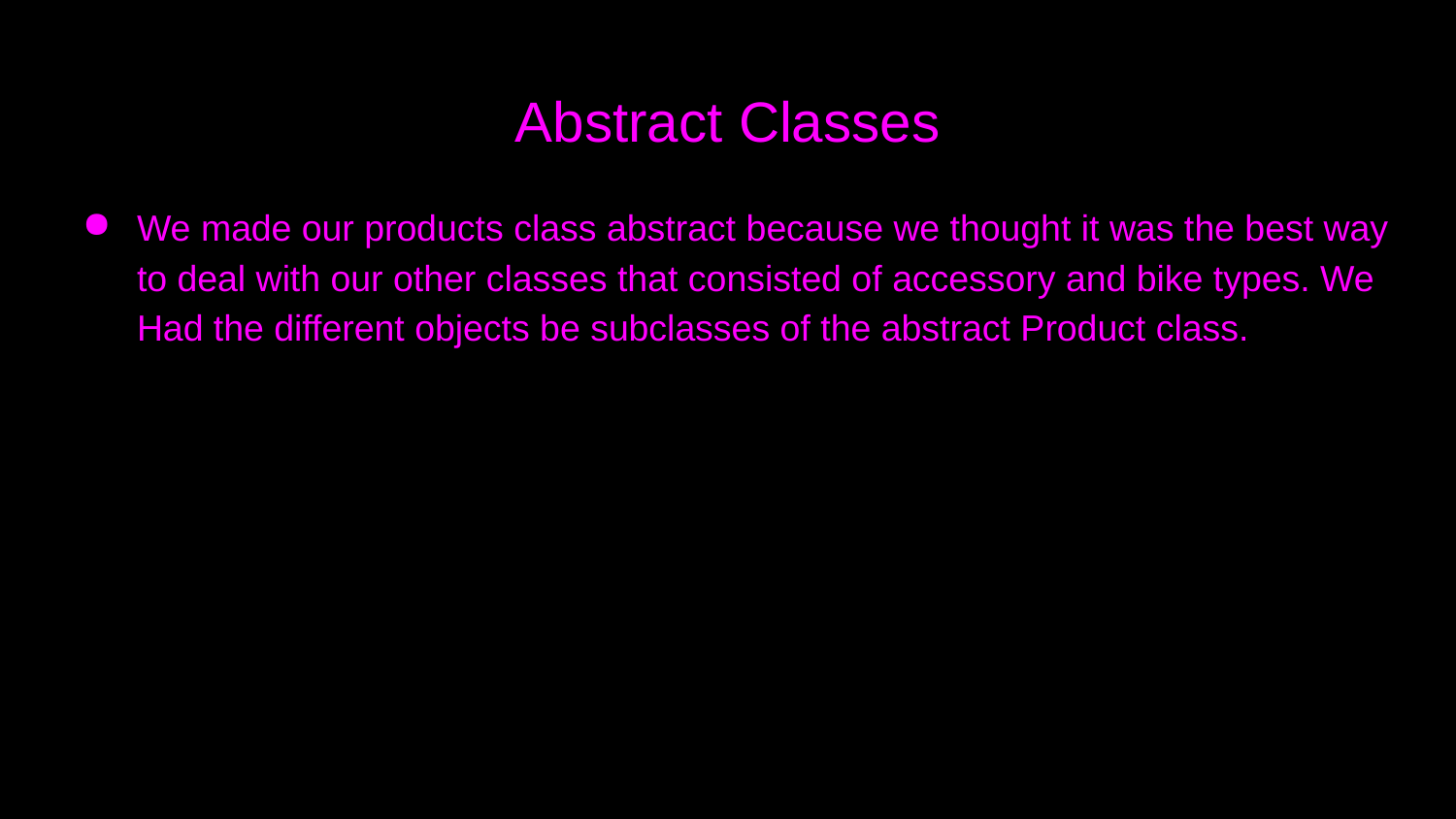

# Abstract Classes
We made our products class abstract because we thought it was the best way to deal with our other classes that consisted of accessory and bike types. We Had the different objects be subclasses of the abstract Product class.